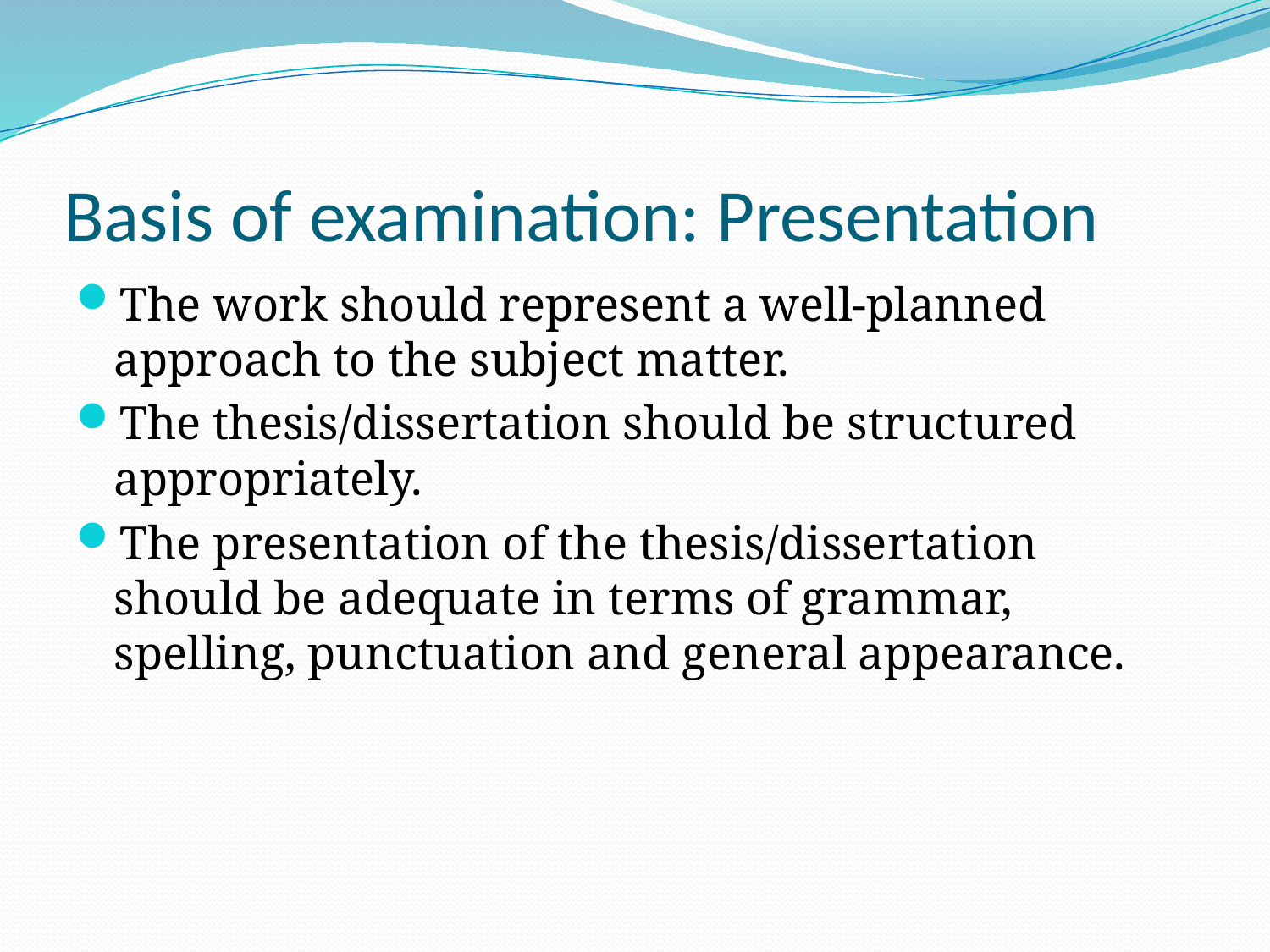

# Basis of examination: Presentation
The work should represent a well-planned approach to the subject matter.
The thesis/dissertation should be structured appropriately.
The presentation of the thesis/dissertation should be adequate in terms of grammar, spelling, punctuation and general appearance.